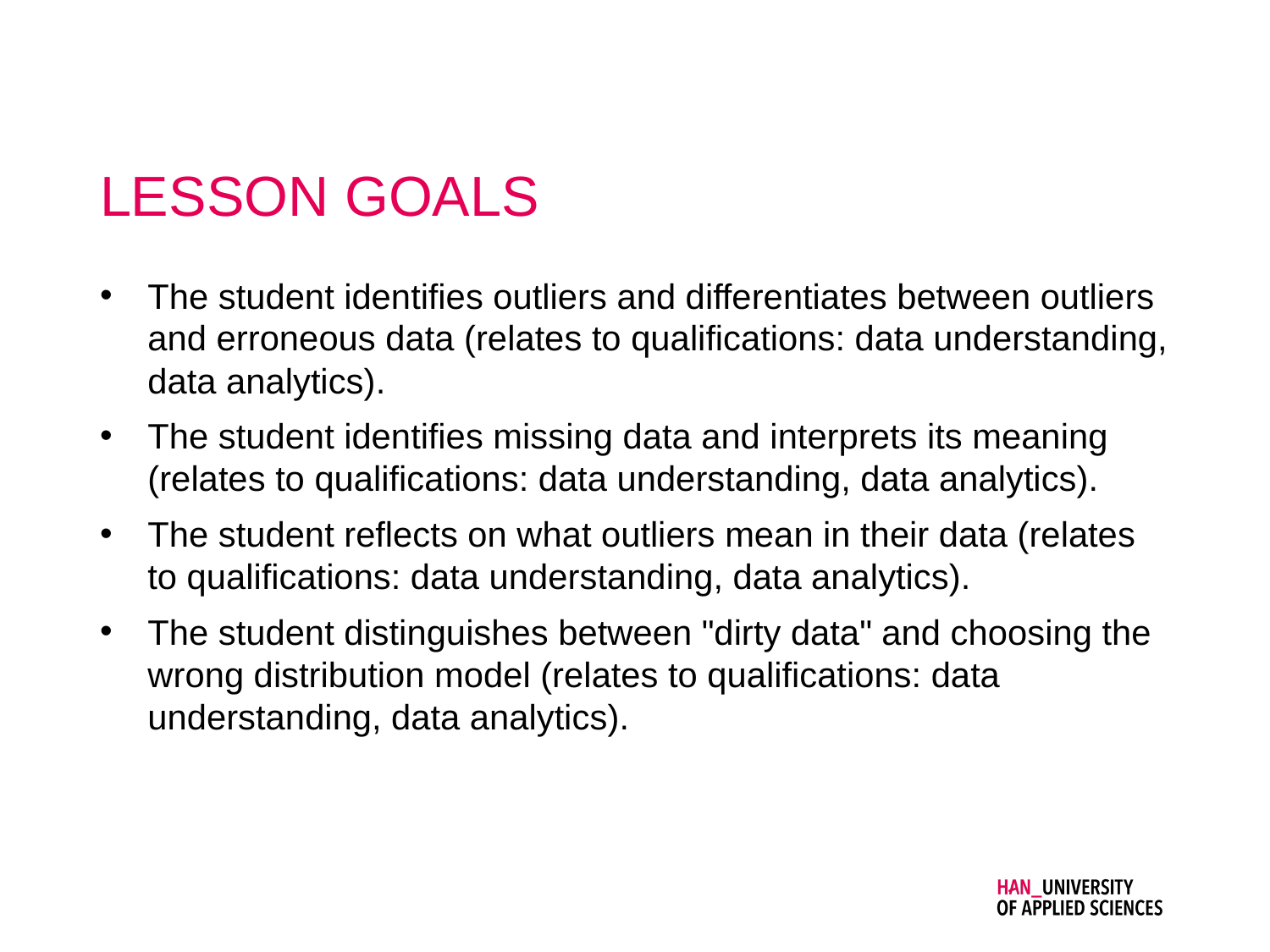

# LESSON GOALS
The student identifies outliers and differentiates between outliers and erroneous data (relates to qualifications: data understanding, data analytics).
The student identifies missing data and interprets its meaning (relates to qualifications: data understanding, data analytics).
The student reflects on what outliers mean in their data (relates to qualifications: data understanding, data analytics).
The student distinguishes between "dirty data" and choosing the wrong distribution model (relates to qualifications: data understanding, data analytics).